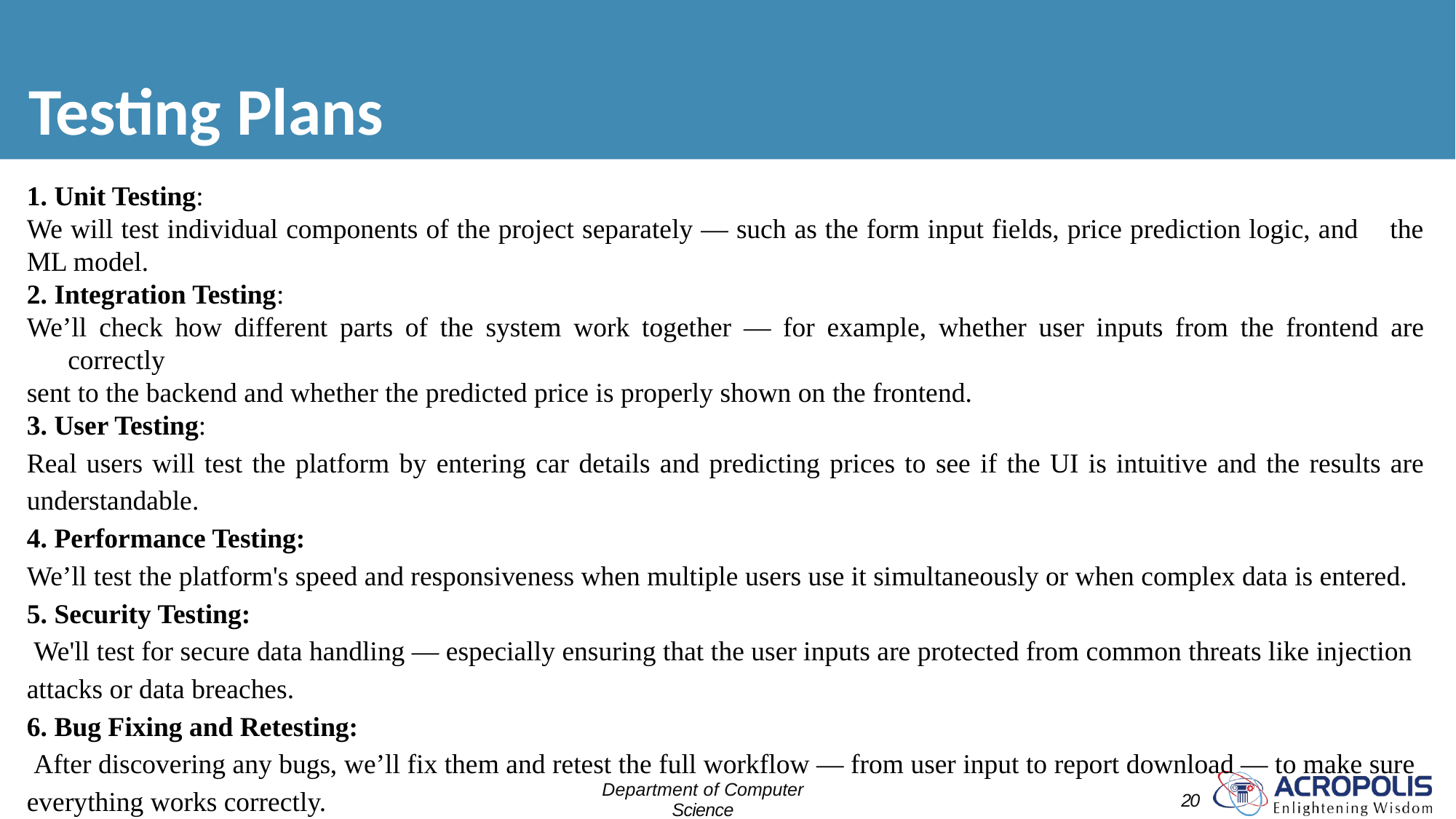

# Testing Plans
1. Unit Testing:
We will test individual components of the project separately — such as the form input fields, price prediction logic, and    the ML model.
2. Integration Testing:
We’ll check how different parts of the system work together — for example, whether user inputs from the frontend are correctly
sent to the backend and whether the predicted price is properly shown on the frontend.
3. User Testing:
Real users will test the platform by entering car details and predicting prices to see if the UI is intuitive and the results are understandable.
4. Performance Testing:
We’ll test the platform's speed and responsiveness when multiple users use it simultaneously or when complex data is entered.
5. Security Testing:
 We'll test for secure data handling — especially ensuring that the user inputs are protected from common threats like injection attacks or data breaches.
6. Bug Fixing and Retesting:
 After discovering any bugs, we’ll fix them and retest the full workflow — from user input to report download — to make sure everything works correctly.

Department of Computer Science
Engineering
20